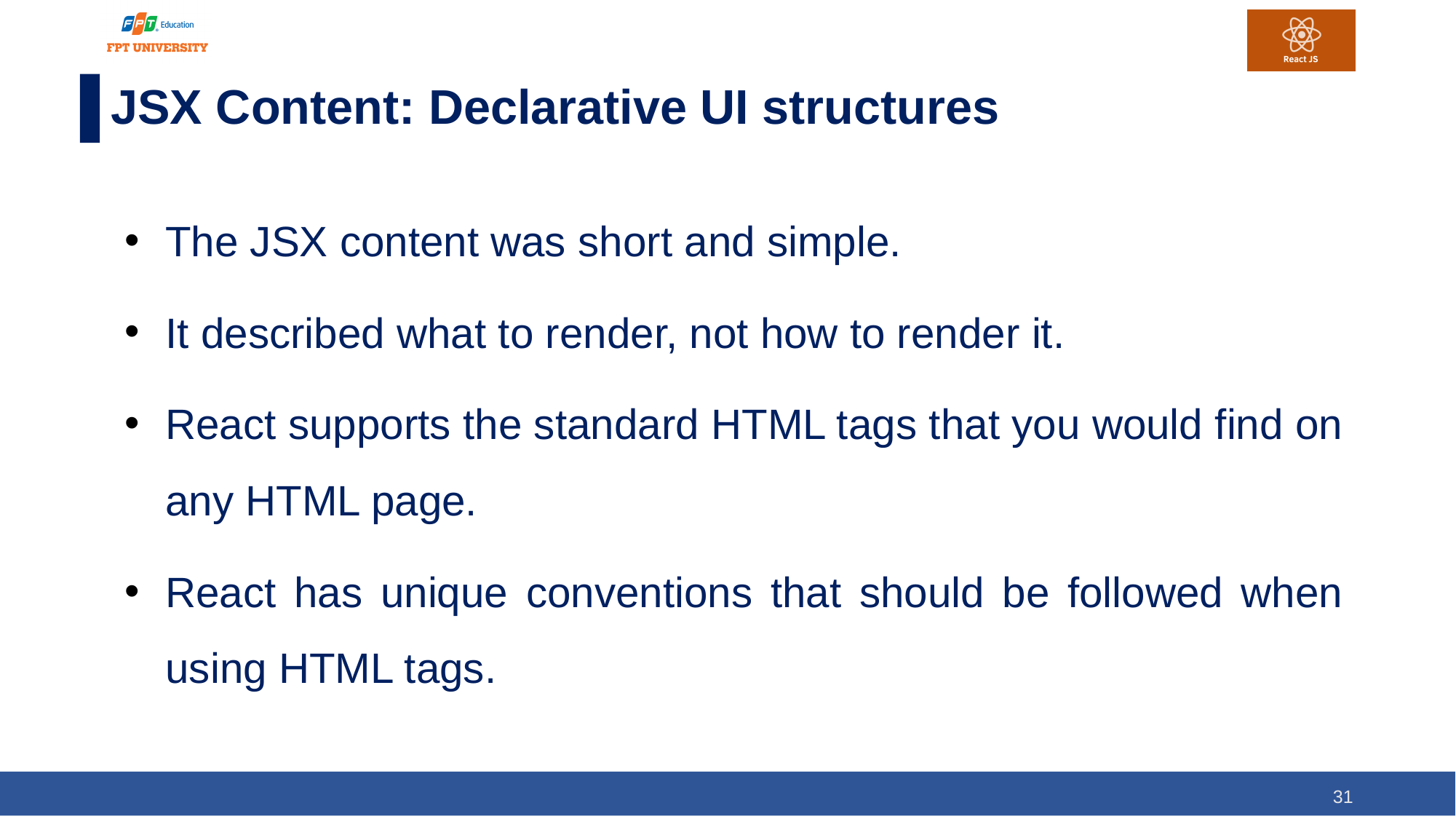

# JSX Content: Declarative UI structures
The JSX content was short and simple.
It described what to render, not how to render it.
React supports the standard HTML tags that you would find on any HTML page.
React has unique conventions that should be followed when using HTML tags.
31